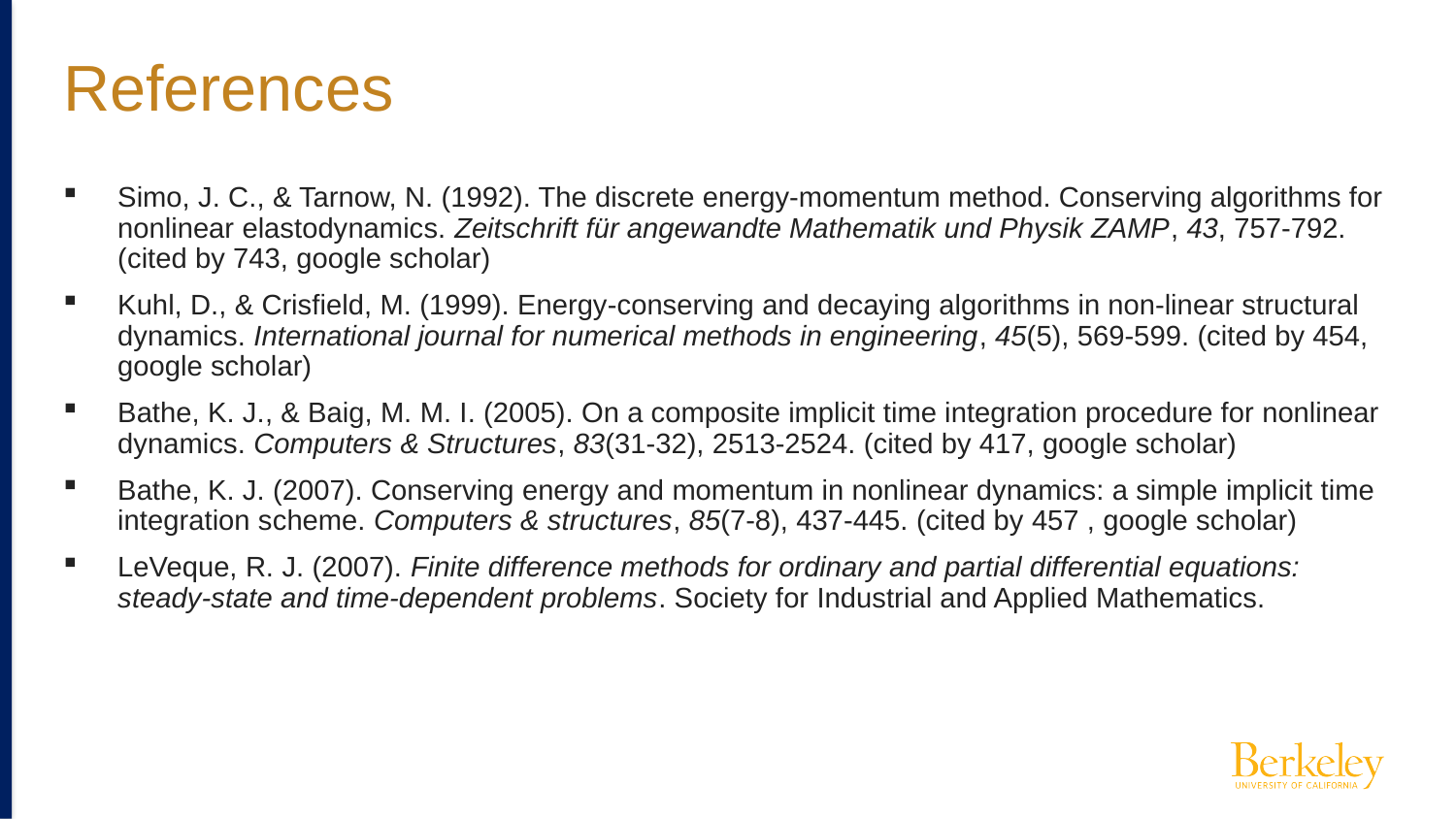

# References
Simo, J. C., & Tarnow, N. (1992). The discrete energy-momentum method. Conserving algorithms for nonlinear elastodynamics. Zeitschrift für angewandte Mathematik und Physik ZAMP, 43, 757-792. (cited by 743, google scholar)
Kuhl, D., & Crisfield, M. (1999). Energy‐conserving and decaying algorithms in non‐linear structural dynamics. International journal for numerical methods in engineering, 45(5), 569-599. (cited by 454, google scholar)
Bathe, K. J., & Baig, M. M. I. (2005). On a composite implicit time integration procedure for nonlinear dynamics. Computers & Structures, 83(31-32), 2513-2524. (cited by 417, google scholar)
Bathe, K. J. (2007). Conserving energy and momentum in nonlinear dynamics: a simple implicit time integration scheme. Computers & structures, 85(7-8), 437-445. (cited by 457 , google scholar)
LeVeque, R. J. (2007). Finite difference methods for ordinary and partial differential equations: steady-state and time-dependent problems. Society for Industrial and Applied Mathematics.